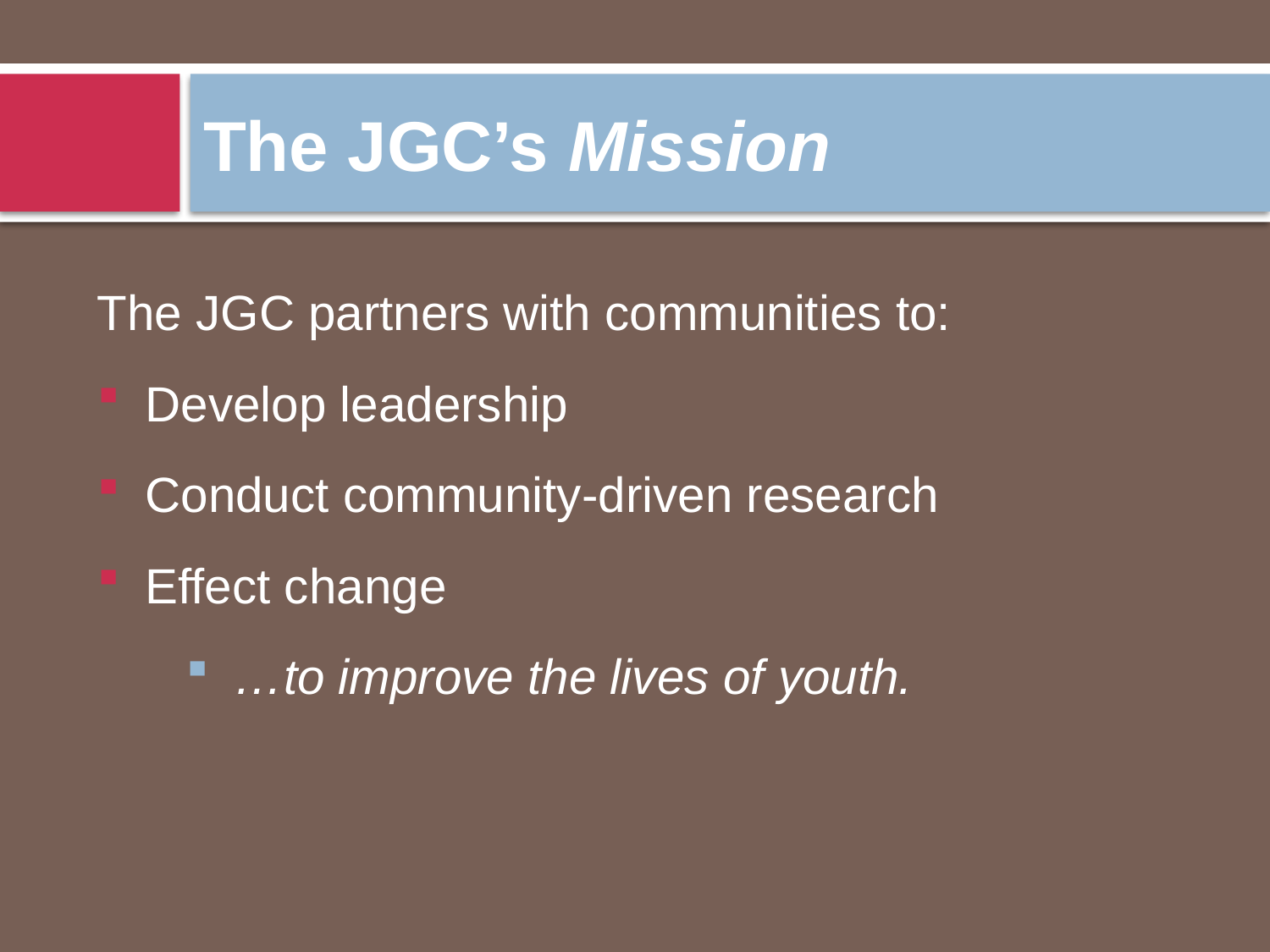

# The JGC’s Mission
The JGC partners with communities to:
Develop leadership
Conduct community-driven research
Effect change
…to improve the lives of youth.